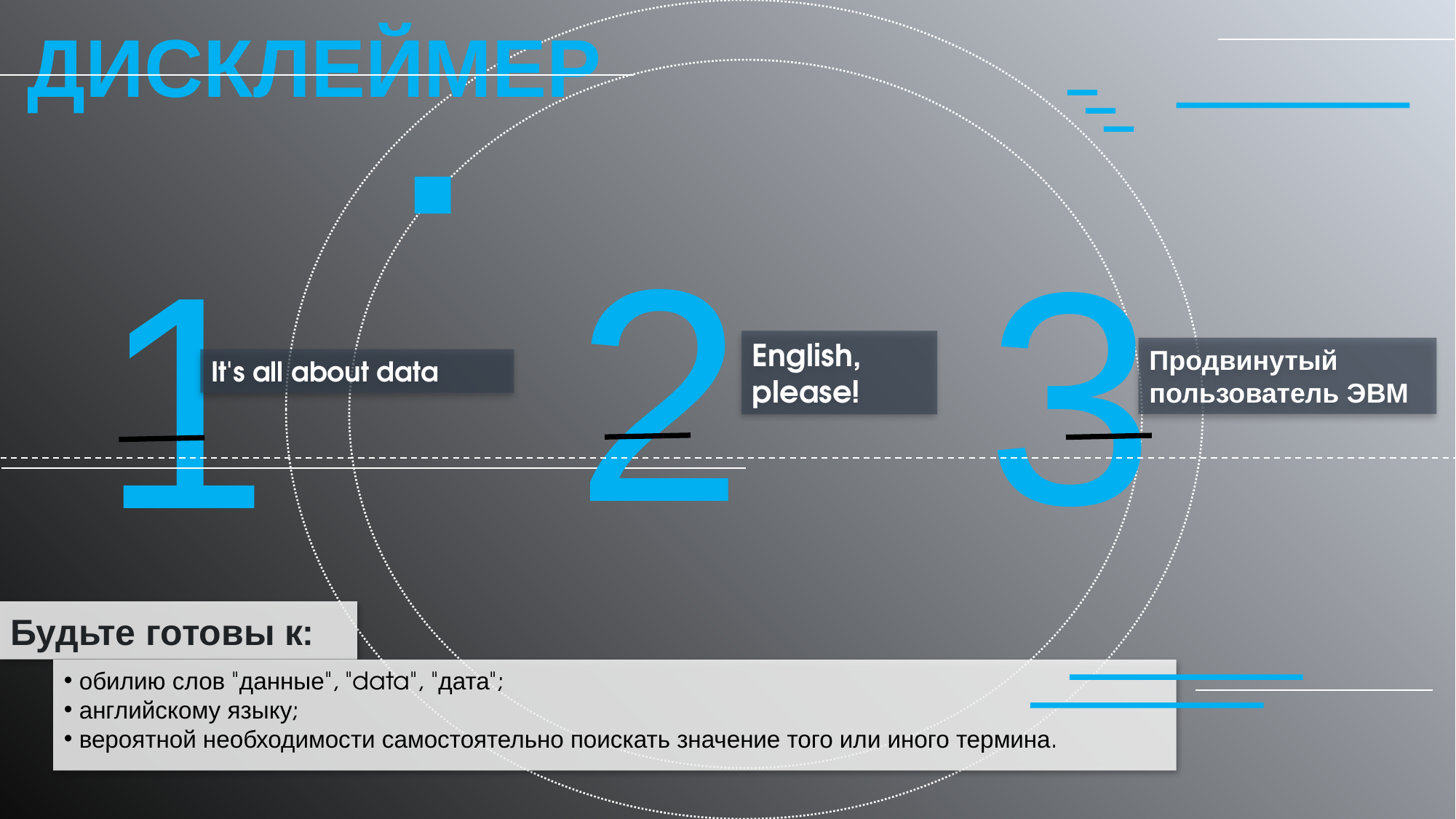

# ДИСКЛЕЙМЕР

1
English, please!
Продвинутый пользователь ЭВМ
It's all about data
2
3
Будьте готовы к:

 обилию слов "данные", "data", "дата";
 английскому языку;
 вероятной необходимости самостоятельно поискать значение того или иного термина.